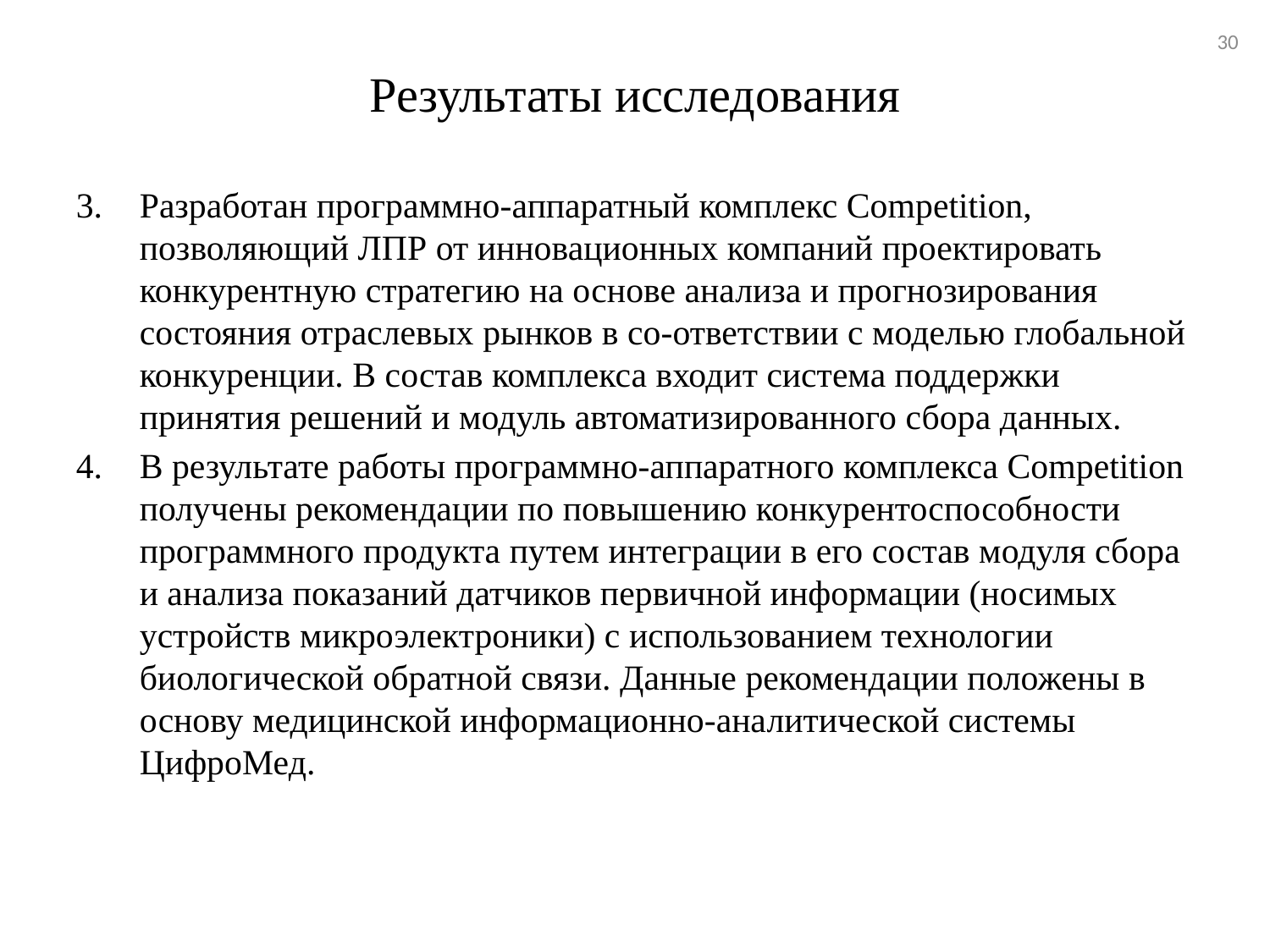

30
# Результаты исследования
Разработан программно-аппаратный комплекс Competition, позволяющий ЛПР от инновационных компаний проектировать конкурентную стратегию на основе анализа и прогнозирования состояния отраслевых рынков в со-ответствии с моделью глобальной конкуренции. В состав комплекса входит система поддержки принятия решений и модуль автоматизированного сбора данных.
В результате работы программно-аппаратного комплекса Competition получены рекомендации по повышению конкурентоспособности программного продукта путем интеграции в его состав модуля сбора и анализа показаний датчиков первичной информации (носимых устройств микроэлектроники) с использованием технологии биологической обратной связи. Данные рекомендации положены в основу медицинской информационно-аналитической системы ЦифроМед.